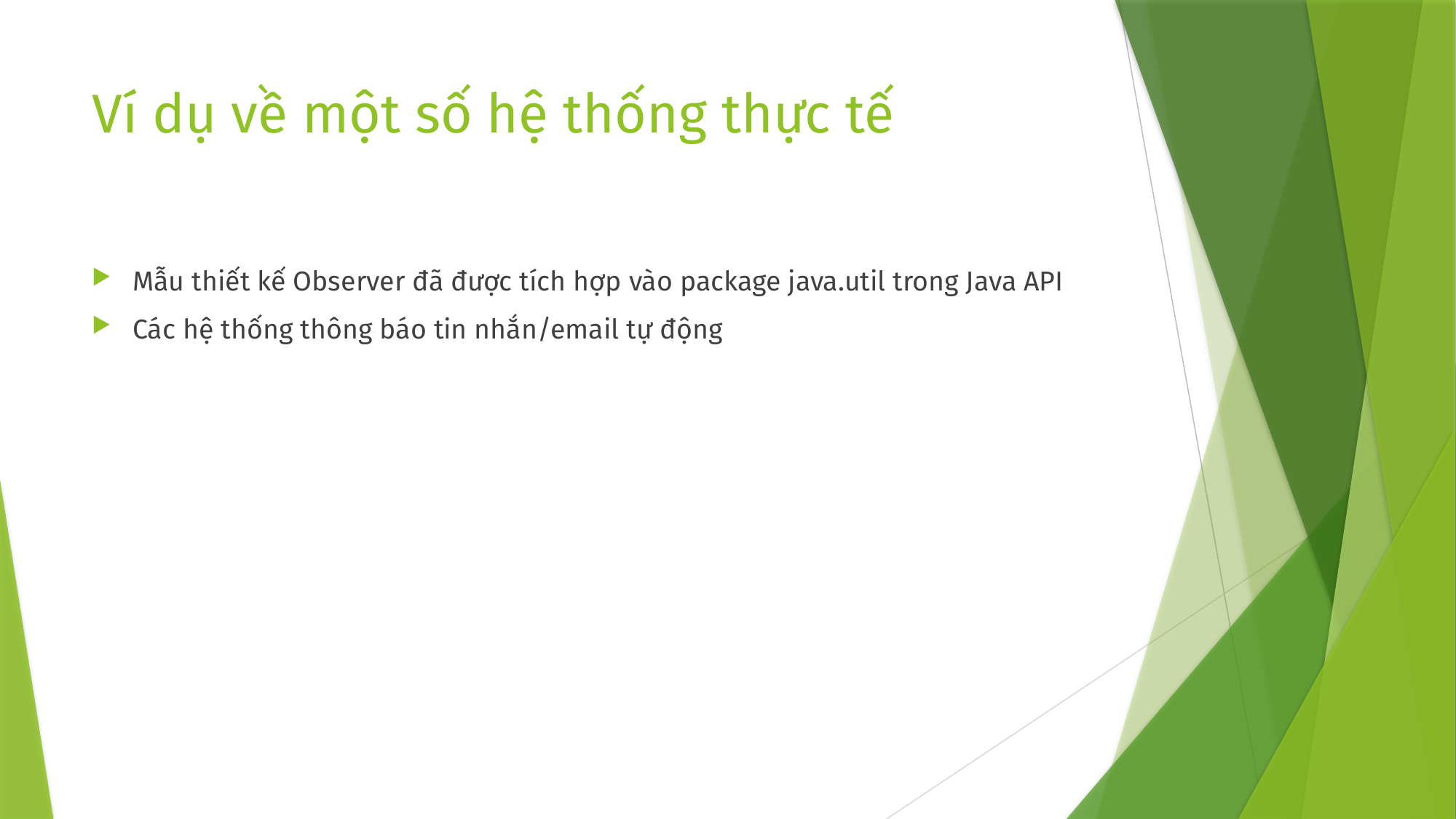

# Ví dụ về một số hệ thống thực tế
Mẫu thiết kế Observer đã được tích hợp vào package java.util trong Java API
Các hệ thống thông báo tin nhắn/email tự động